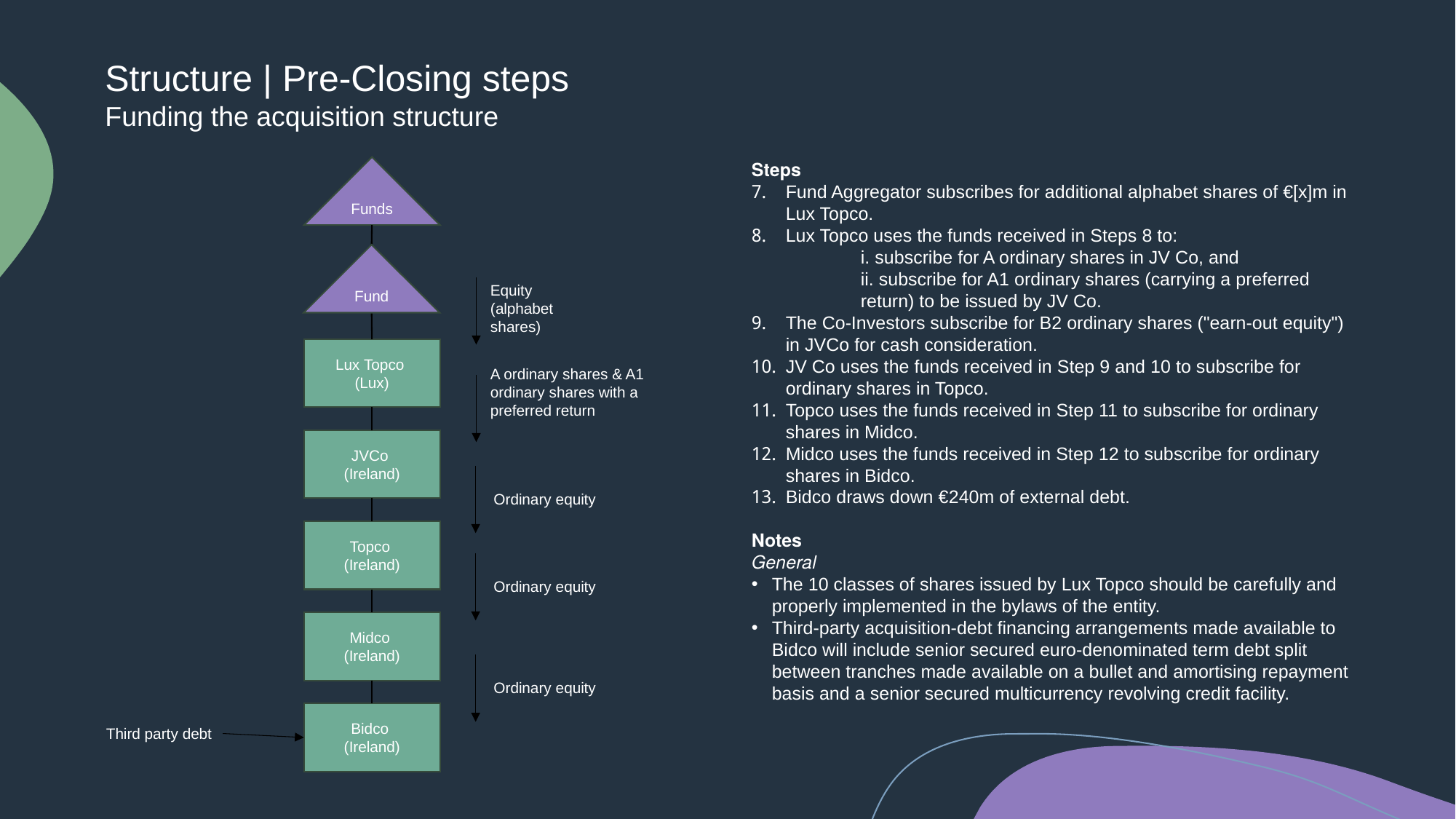

Structure | Pre-Closing steps
Funding the acquisition structure
Steps
﻿﻿﻿Fund Aggregator subscribes for additional alphabet shares of €[x]m in
Lux Topco.
﻿﻿﻿Lux Topco uses the funds received in Steps 8 to:
	i. subscribe for A ordinary shares in JV Co, and
	ii. subscribe for A1 ordinary shares (carrying a preferred 	return) to be issued by JV Co.
﻿﻿﻿﻿The Co-Investors subscribe for B2 ordinary shares ("earn-out equity")  in JVCo for cash consideration.
﻿﻿﻿﻿JV Co uses the funds received in Step 9 and 10 to subscribe for ordinary shares in Topco.
﻿﻿﻿﻿Topco uses the funds received in Step 11 to subscribe for ordinary shares in Midco.
﻿﻿﻿﻿Midco uses the funds received in Step 12 to subscribe for ordinary shares in Bidco.
﻿﻿﻿﻿Bidco draws down €240m of external debt.

Notes
General
﻿﻿The 10 classes of shares issued by Lux Topco should be carefully and properly implemented in the bylaws of the entity.
﻿﻿Third-party acquisition-debt financing arrangements made available to Bidco will include senior secured euro-denominated term debt split between tranches made available on a bullet and amortising repayment basis and a senior secured multicurrency revolving credit facility.

Funds
Fund
Equity (alphabet shares)
Lux Topco
(Lux)
A ordinary shares & A1 ordinary shares with a preferred return
JVCo
(Ireland)
Ordinary equity
Topco
(Ireland)
Ordinary equity
Midco
(Ireland)
Ordinary equity
Bidco
(Ireland)
Third party debt